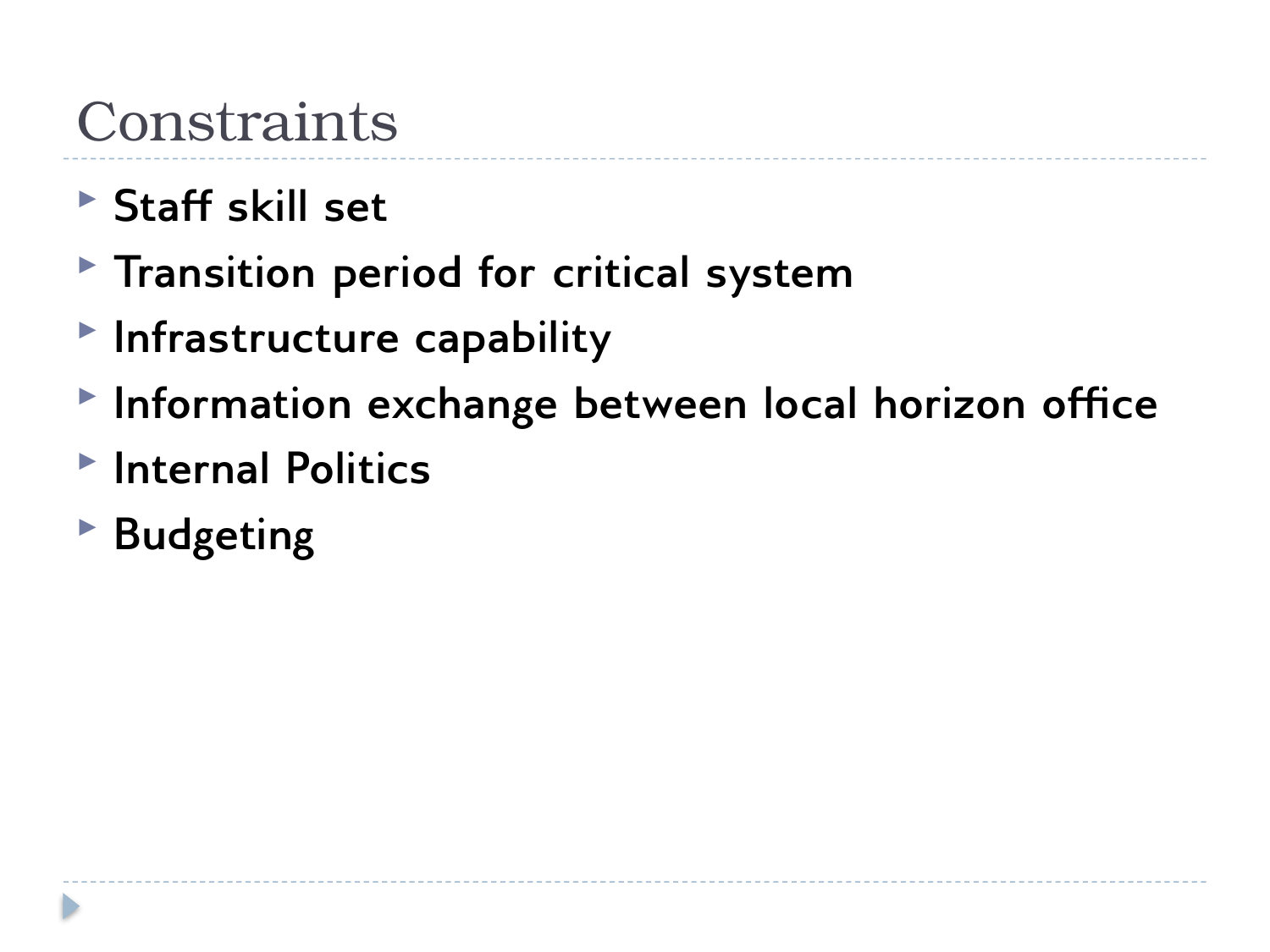

# Constraints
Staff skill set
Transition period for critical system
Infrastructure capability
Information exchange between local horizon office
Internal Politics
Budgeting